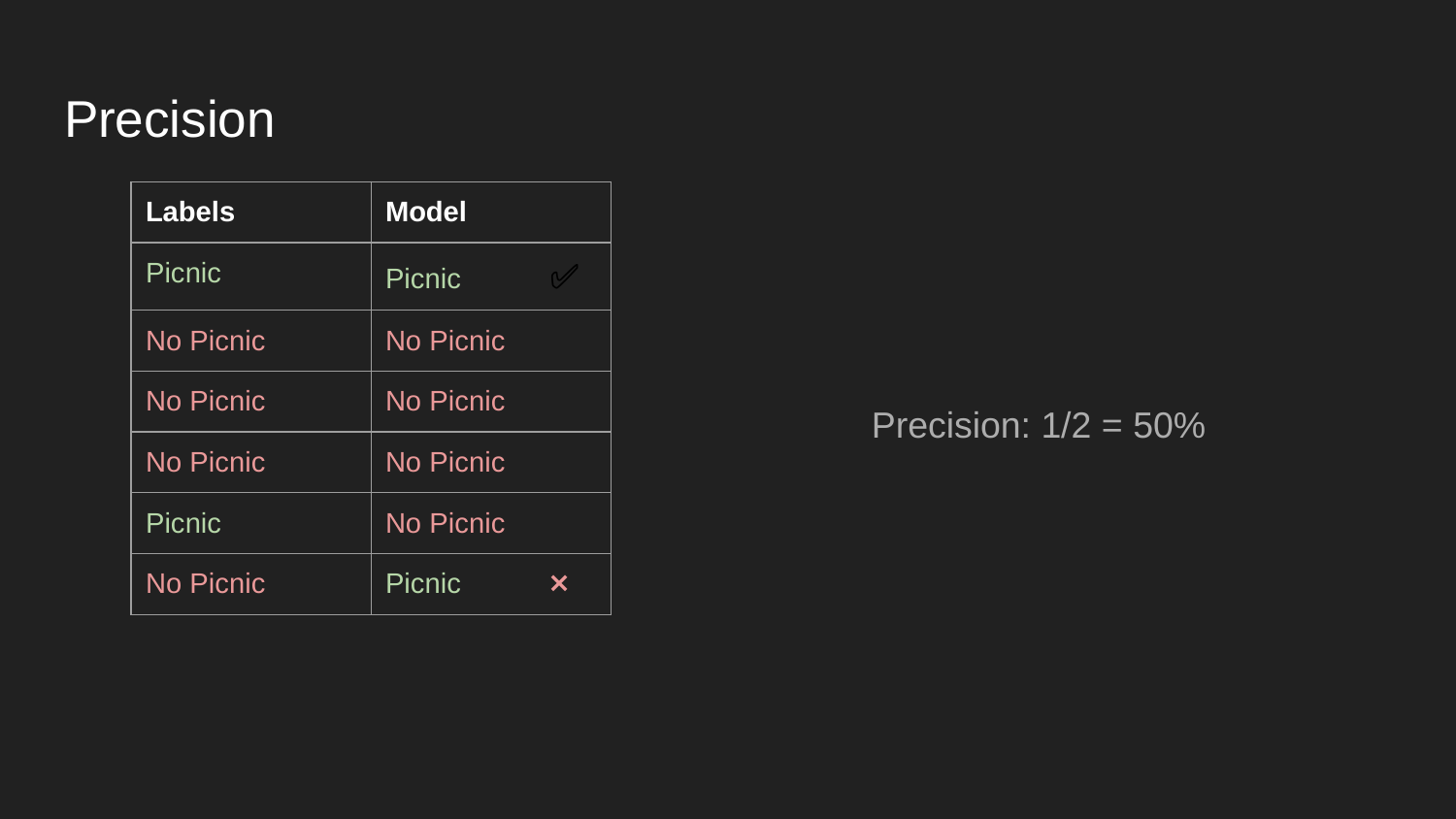

# Precision
| Labels | Model |
| --- | --- |
| Picnic | Picnic ✅ |
| No Picnic | No Picnic |
| No Picnic | No Picnic |
| No Picnic | No Picnic |
| Picnic | No Picnic |
| No Picnic | Picnic ❌ |
Precision: 1/2 = 50%